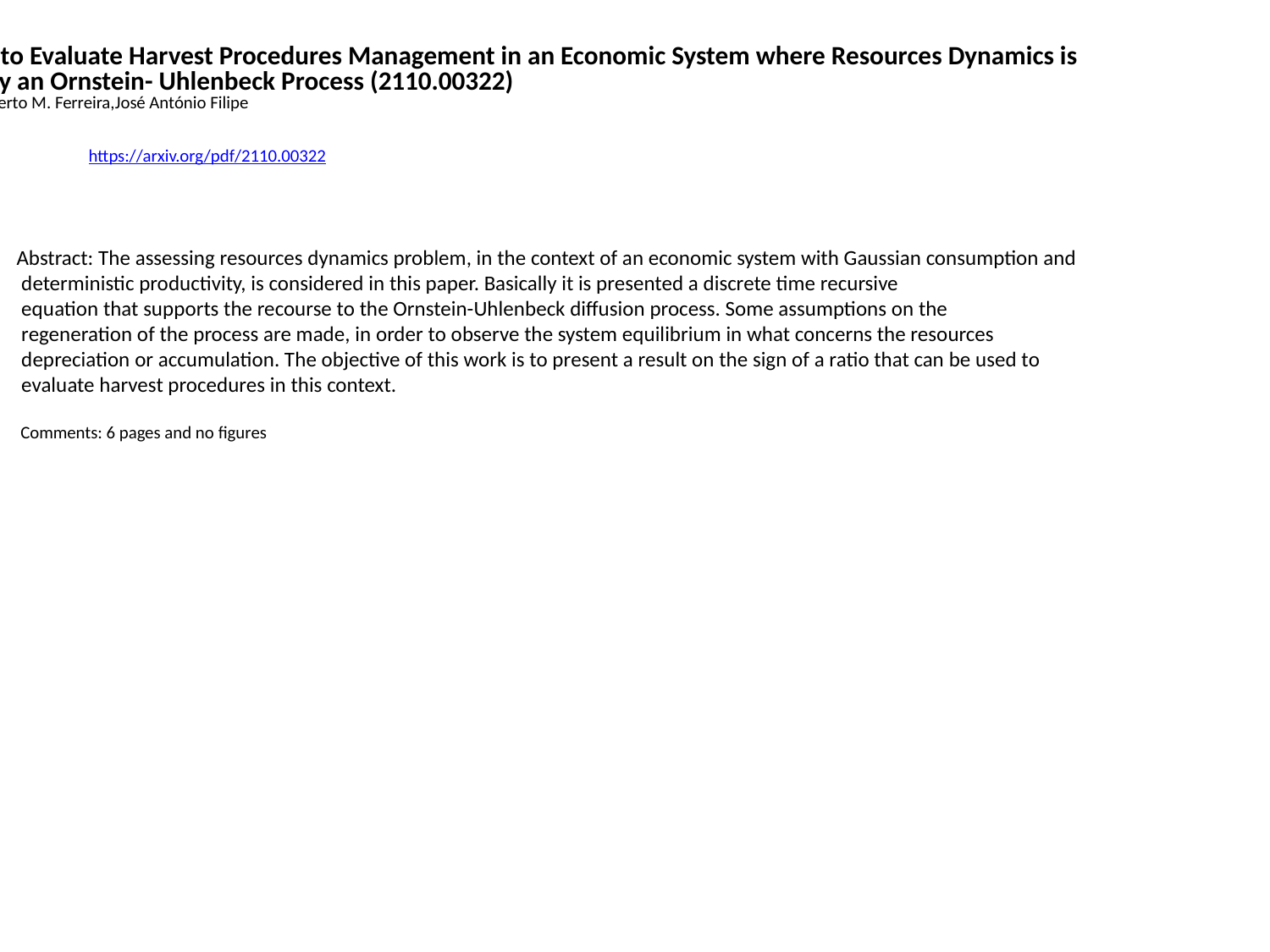

A Ratio to Evaluate Harvest Procedures Management in an Economic System where Resources Dynamics is
 ruled by an Ornstein- Uhlenbeck Process (2110.00322)
Manuel Alberto M. Ferreira,José António Filipe

https://arxiv.org/pdf/2110.00322

Abstract: The assessing resources dynamics problem, in the context of an economic system with Gaussian consumption and
 deterministic productivity, is considered in this paper. Basically it is presented a discrete time recursive
 equation that supports the recourse to the Ornstein-Uhlenbeck diffusion process. Some assumptions on the
 regeneration of the process are made, in order to observe the system equilibrium in what concerns the resources
 depreciation or accumulation. The objective of this work is to present a result on the sign of a ratio that can be used to
 evaluate harvest procedures in this context.
 Comments: 6 pages and no figures